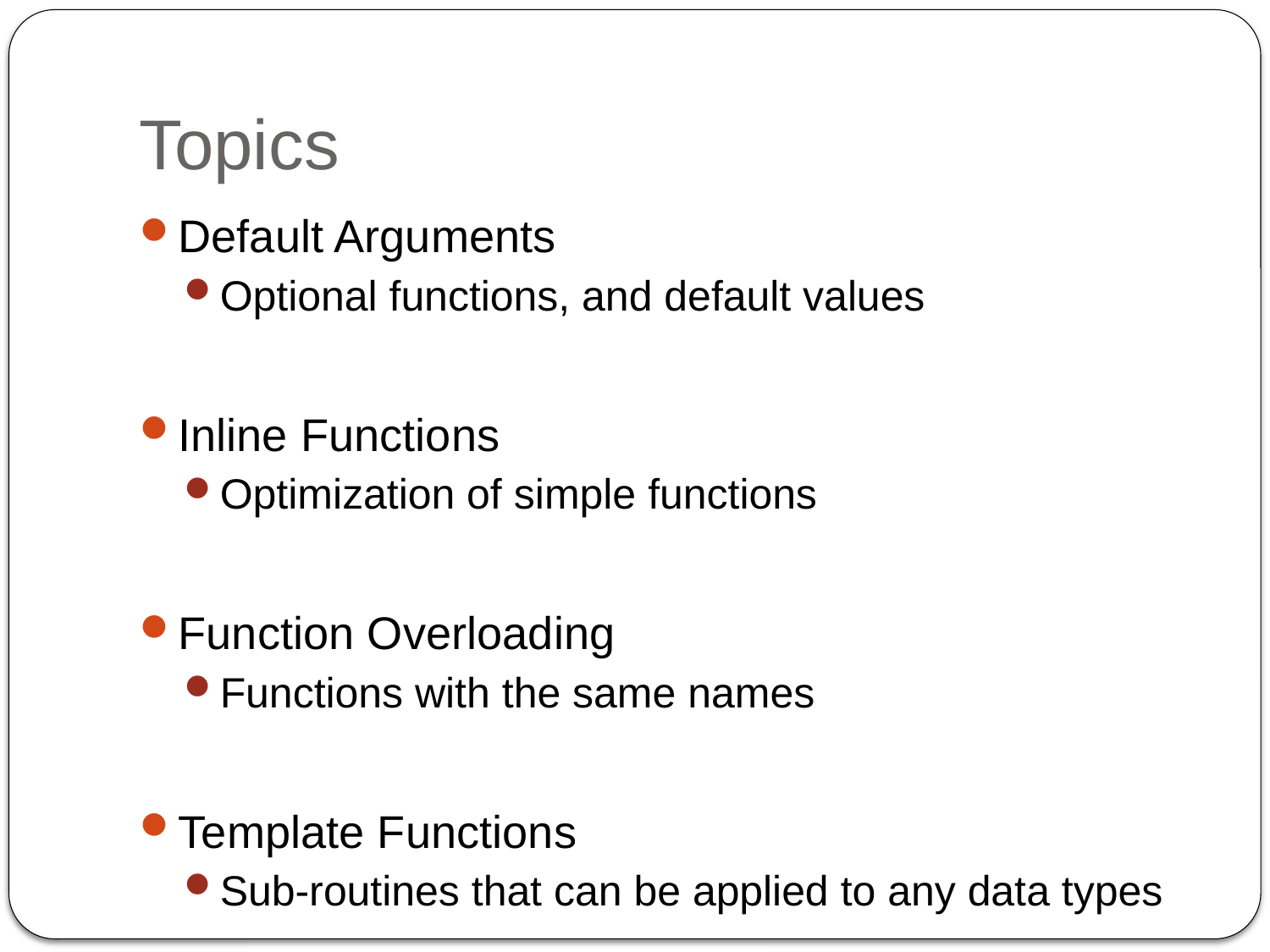

# Topics
Default Arguments
Optional functions, and default values

Inline Functions
Optimization of simple functions

Function Overloading
Functions with the same names

Template Functions
Sub-routines that can be applied to any data types